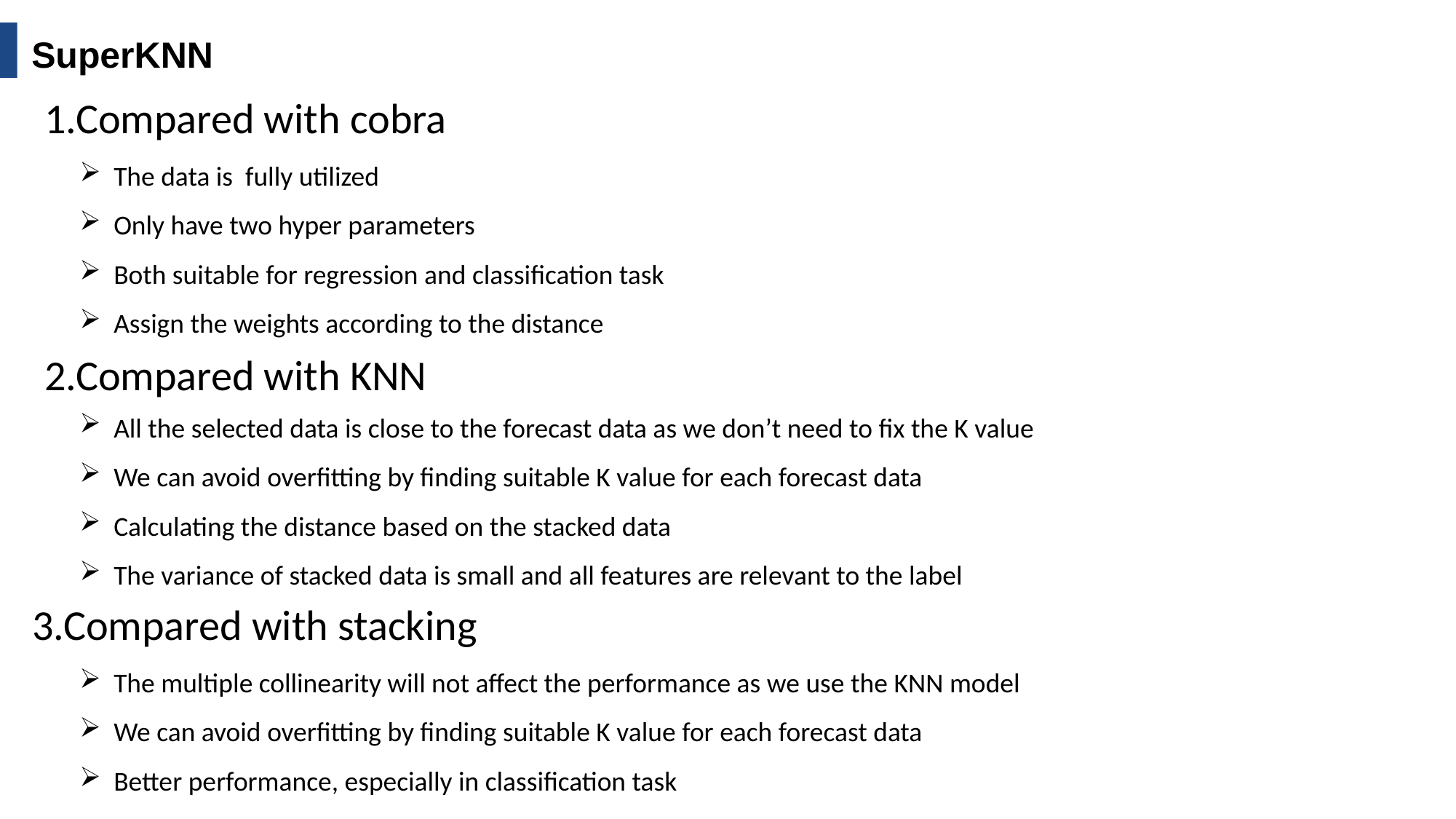

SuperKNN
1.Compared with cobra
The data is  fully utilized
Only have two hyper parameters
Both suitable for regression and classification task
Assign the weights according to the distance

2.Compared with KNN
All the selected data is close to the forecast data as we don’t need to fix the K value
We can avoid overfitting by finding suitable K value for each forecast data
Calculating the distance based on the stacked data
The variance of stacked data is small and all features are relevant to the label

3.Compared with stacking
The multiple collinearity will not affect the performance as we use the KNN model
We can avoid overfitting by finding suitable K value for each forecast data
Better performance, especially in classification task